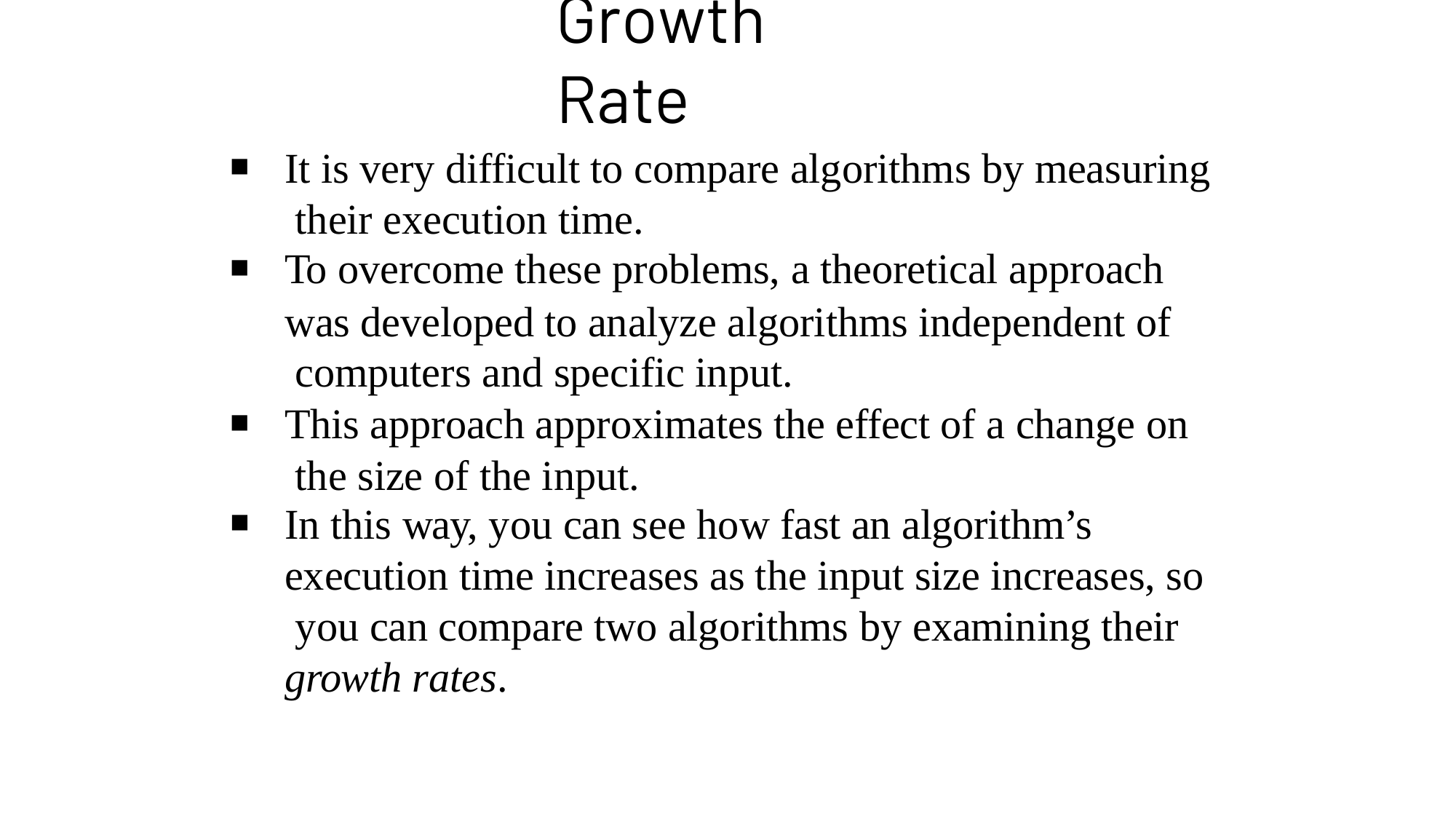

# Growth	Rate
It is very difficult to compare algorithms by measuring  their execution time.
To overcome these problems, a theoretical approach
was developed to analyze algorithms independent of  computers and specific input.
This approach approximates the effect of a change on  the size of the input.
In this way, you can see how fast an algorithm’s
execution time increases as the input size increases, so  you can compare two algorithms by examining their  growth rates.